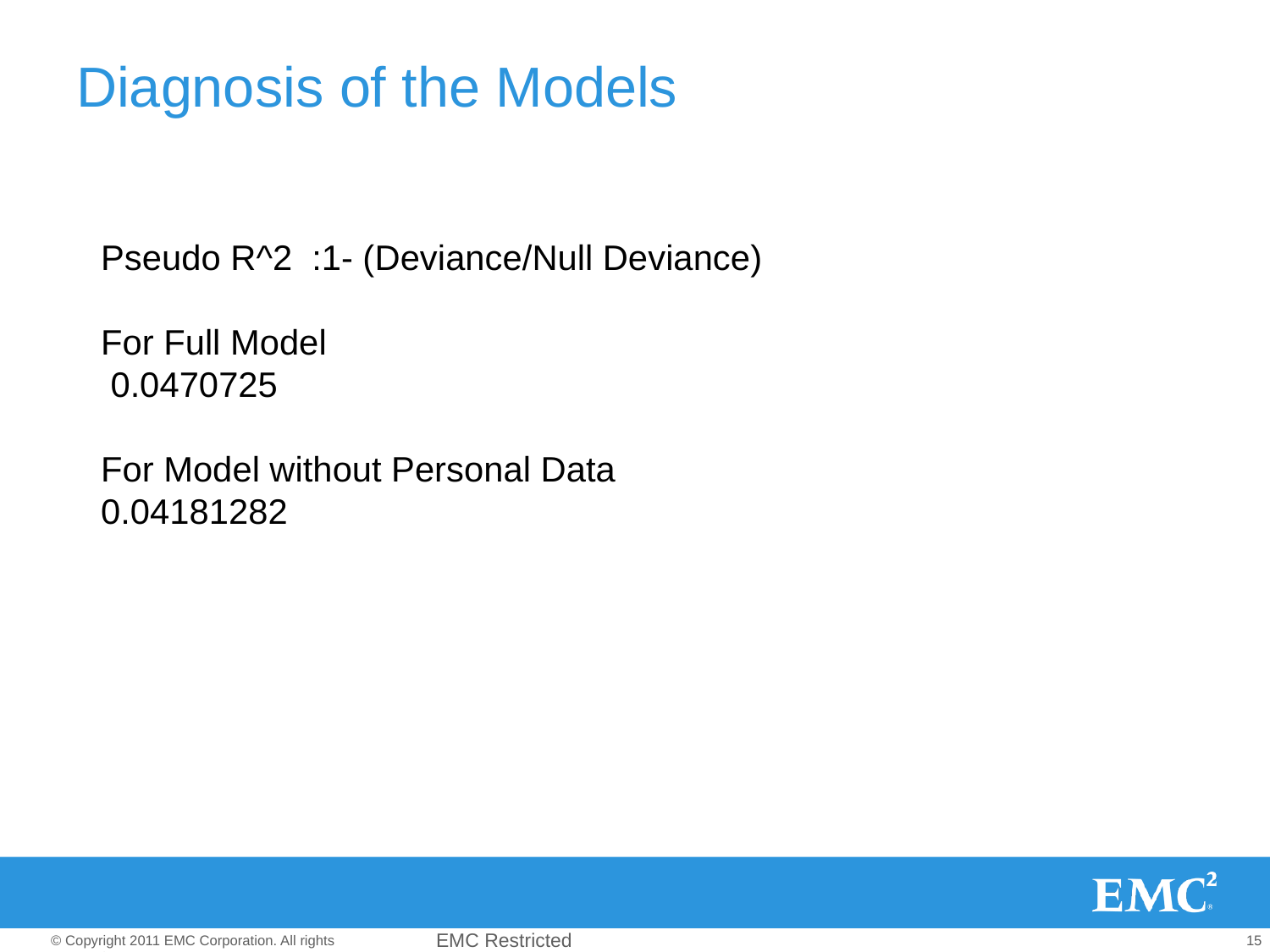

# Diagnosis of the Models
Pseudo R^2  :1- (Deviance/Null Deviance)

For Full Model
 0.0470725

For Model without Personal Data
0.04181282